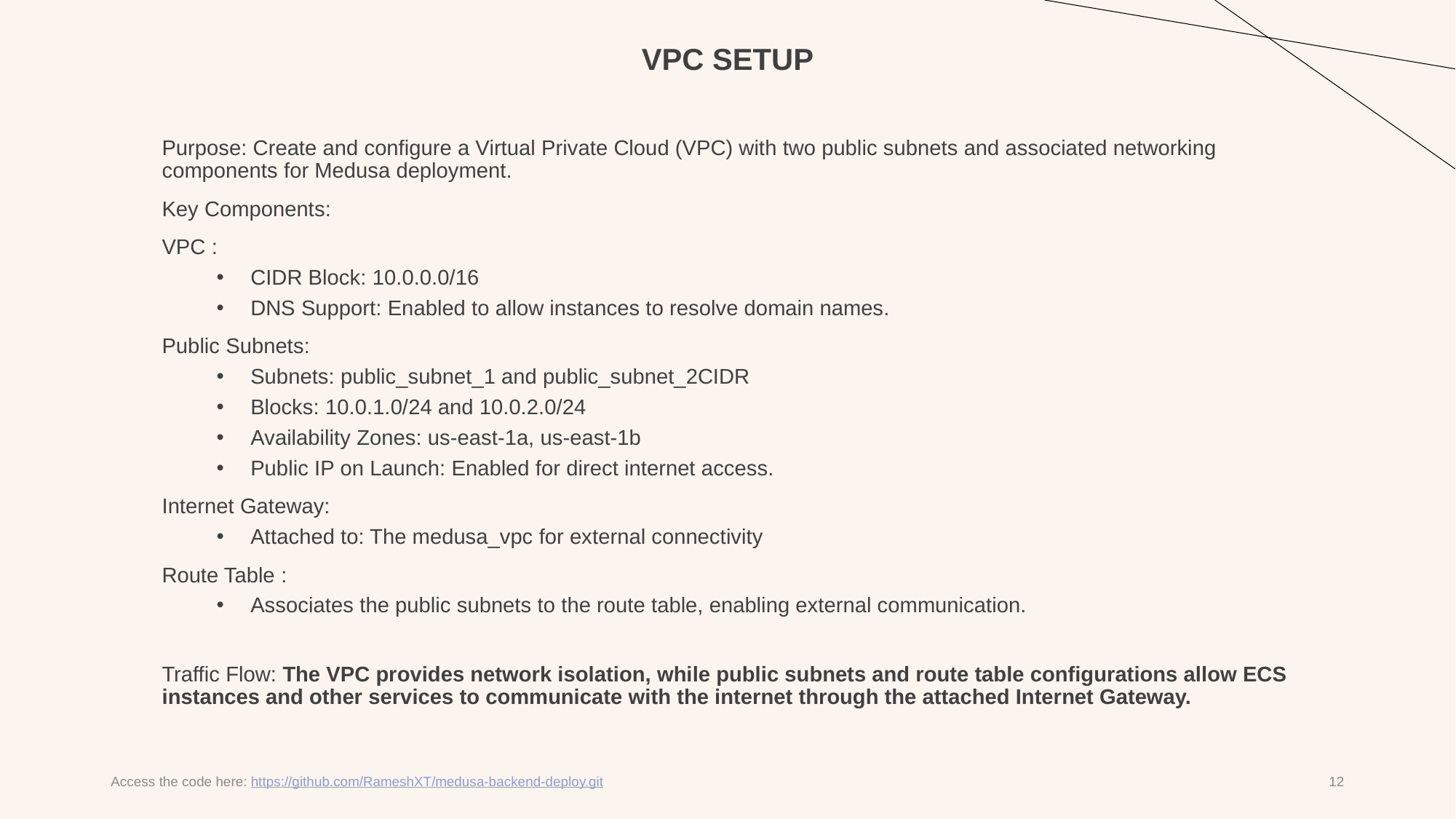

VPC SETUP
Purpose: Create and configure a Virtual Private Cloud (VPC) with two public subnets and associated networking components for Medusa deployment.
Key Components:
VPC :
CIDR Block: 10.0.0.0/16
DNS Support: Enabled to allow instances to resolve domain names.
Public Subnets:
Subnets: public_subnet_1 and public_subnet_2CIDR
Blocks: 10.0.1.0/24 and 10.0.2.0/24
Availability Zones: us-east-1a, us-east-1b
Public IP on Launch: Enabled for direct internet access.
Internet Gateway:
Attached to: The medusa_vpc for external connectivity
Route Table :
Associates the public subnets to the route table, enabling external communication.

Traffic Flow: The VPC provides network isolation, while public subnets and route table configurations allow ECS instances and other services to communicate with the internet through the attached Internet Gateway.
Access the code here: https://github.com/RameshXT/medusa-backend-deploy.git
12